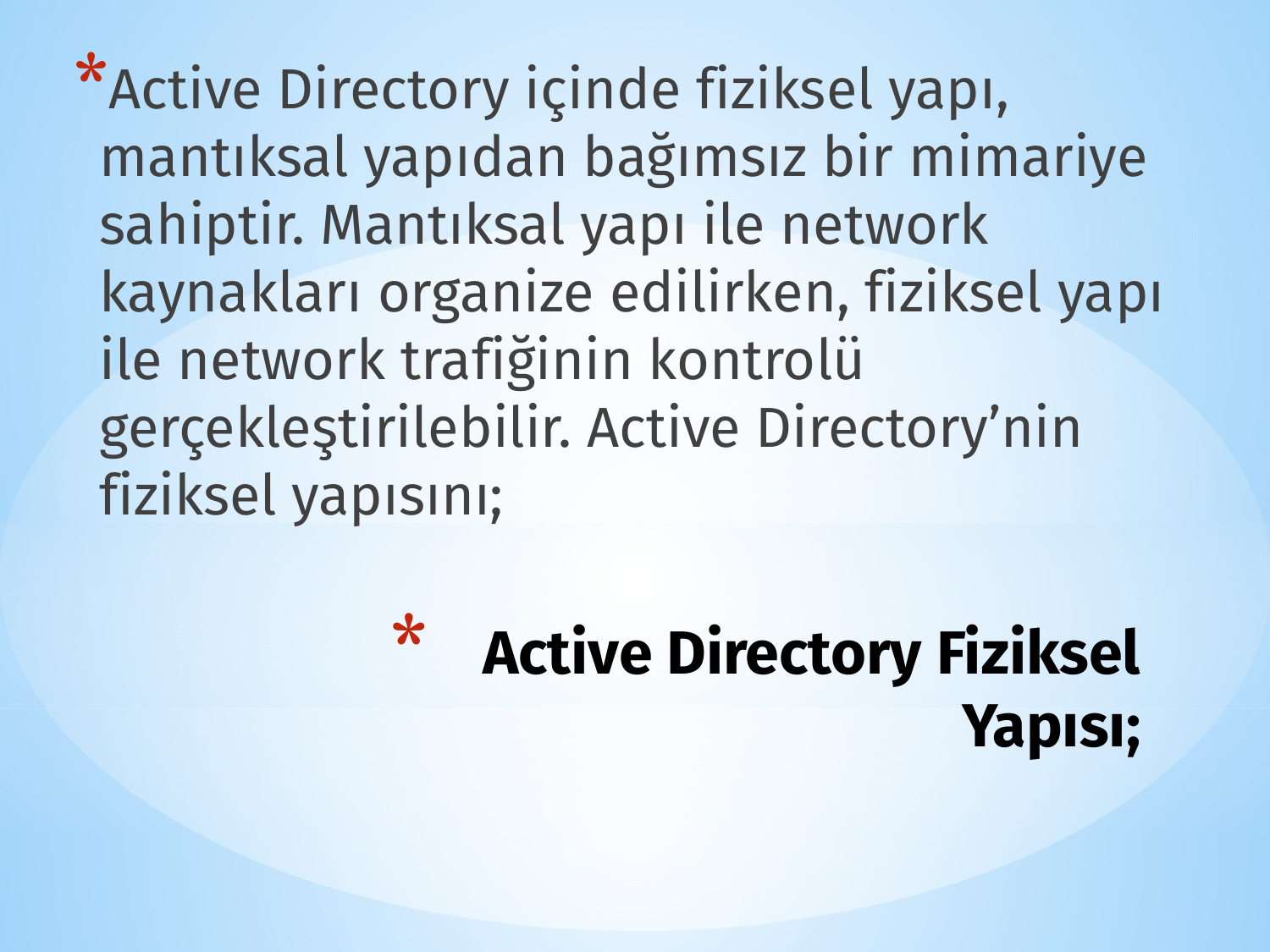

Active Directory içinde fiziksel yapı, mantıksal yapıdan bağımsız bir mimariye sahiptir. Mantıksal yapı ile network kaynakları organize edilirken, fiziksel yapı ile network trafiğinin kontrolü gerçekleştirilebilir. Active Directory’nin fiziksel yapısını;

# Active Directory Fiziksel Yapısı;